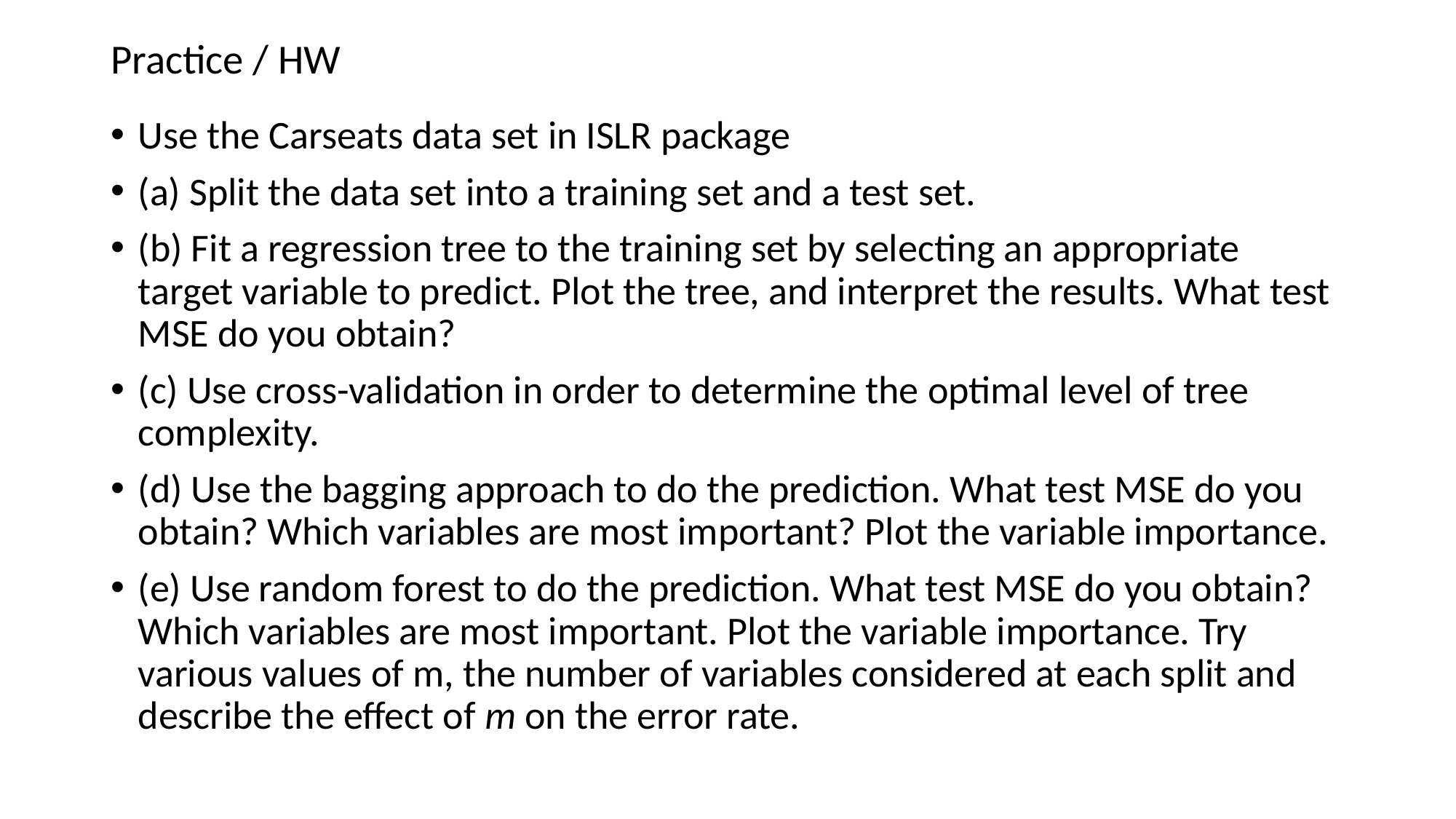

# Practice / HW
Use the Carseats data set in ISLR package
(a) Split the data set into a training set and a test set.
(b) Fit a regression tree to the training set by selecting an appropriate target variable to predict. Plot the tree, and interpret the results. What test MSE do you obtain?
(c) Use cross-validation in order to determine the optimal level of tree complexity.
(d) Use the bagging approach to do the prediction. What test MSE do you obtain? Which variables are most important? Plot the variable importance.
(e) Use random forest to do the prediction. What test MSE do you obtain?  Which variables are most important. Plot the variable importance. Try various values of m, the number of variables considered at each split and describe the effect of m on the error rate.